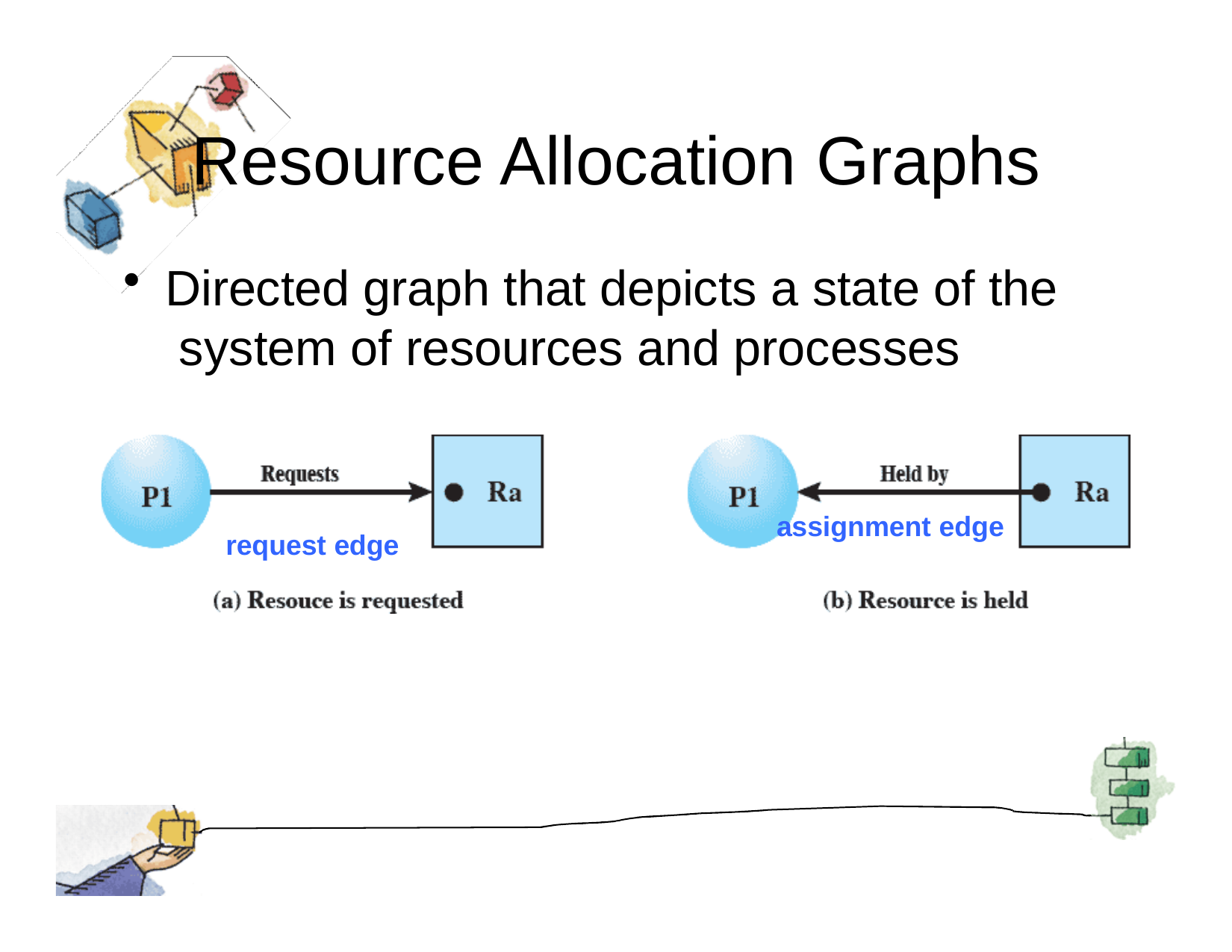

# Resource Allocation Graphs

Directed graph that depicts a state of the  system of resources and processes

assignment edge
request edge